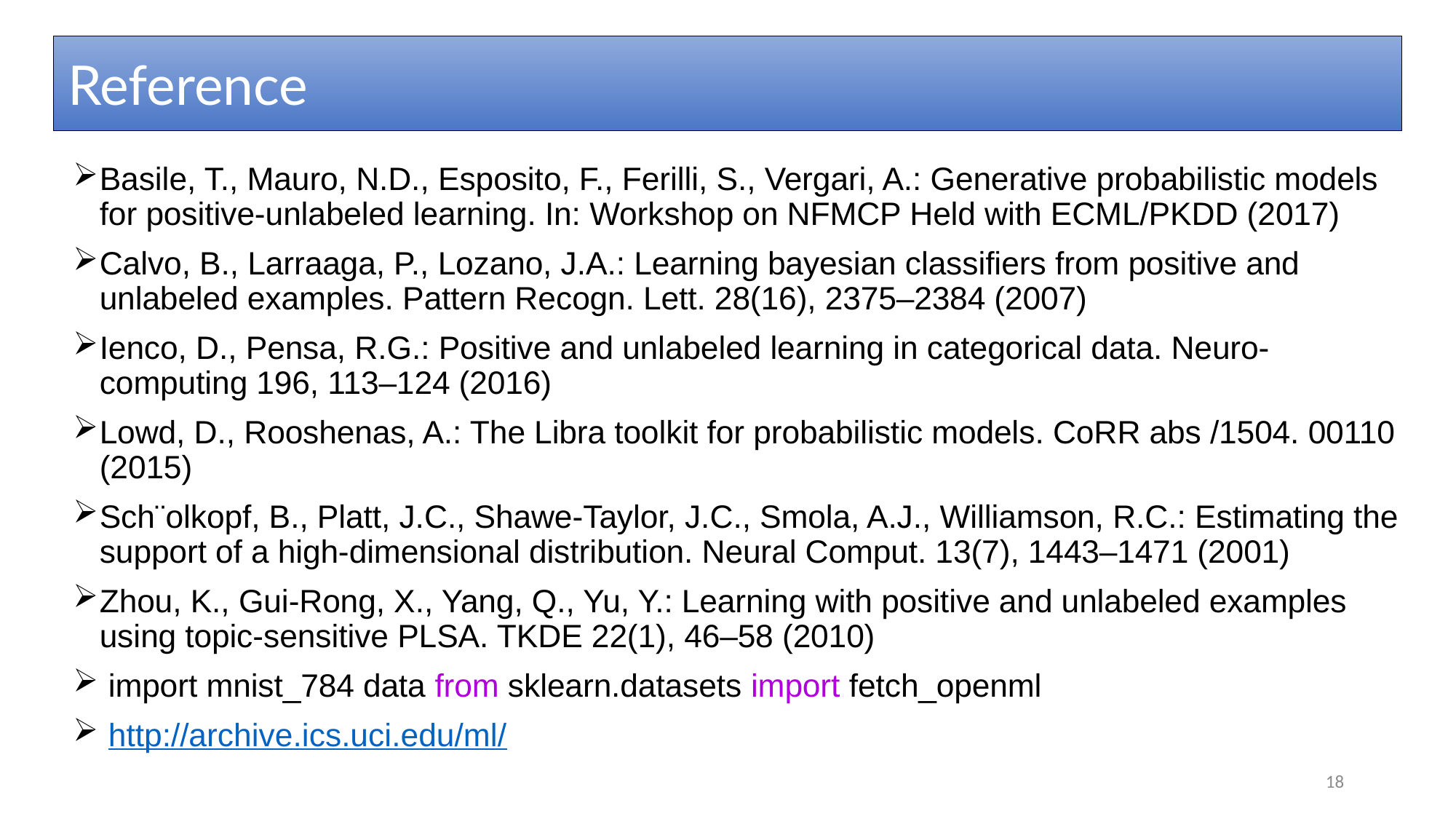

Reference
Basile, T., Mauro, N.D., Esposito, F., Ferilli, S., Vergari, A.: Generative probabilistic models for positive-unlabeled learning. In: Workshop on NFMCP Held with ECML/PKDD (2017)
Calvo, B., Larraaga, P., Lozano, J.A.: Learning bayesian classifiers from positive and unlabeled examples. Pattern Recogn. Lett. 28(16), 2375–2384 (2007)
Ienco, D., Pensa, R.G.: Positive and unlabeled learning in categorical data. Neuro-computing 196, 113–124 (2016)
Lowd, D., Rooshenas, A.: The Libra toolkit for probabilistic models. CoRR abs /1504. 00110 (2015)
Sch¨olkopf, B., Platt, J.C., Shawe-Taylor, J.C., Smola, A.J., Williamson, R.C.: Estimating the support of a high-dimensional distribution. Neural Comput. 13(7), 1443–1471 (2001)
Zhou, K., Gui-Rong, X., Yang, Q., Yu, Y.: Learning with positive and unlabeled examples using topic-sensitive PLSA. TKDE 22(1), 46–58 (2010)
 import mnist_784 data from sklearn.datasets import fetch_openml
 http://archive.ics.uci.edu/ml/
18